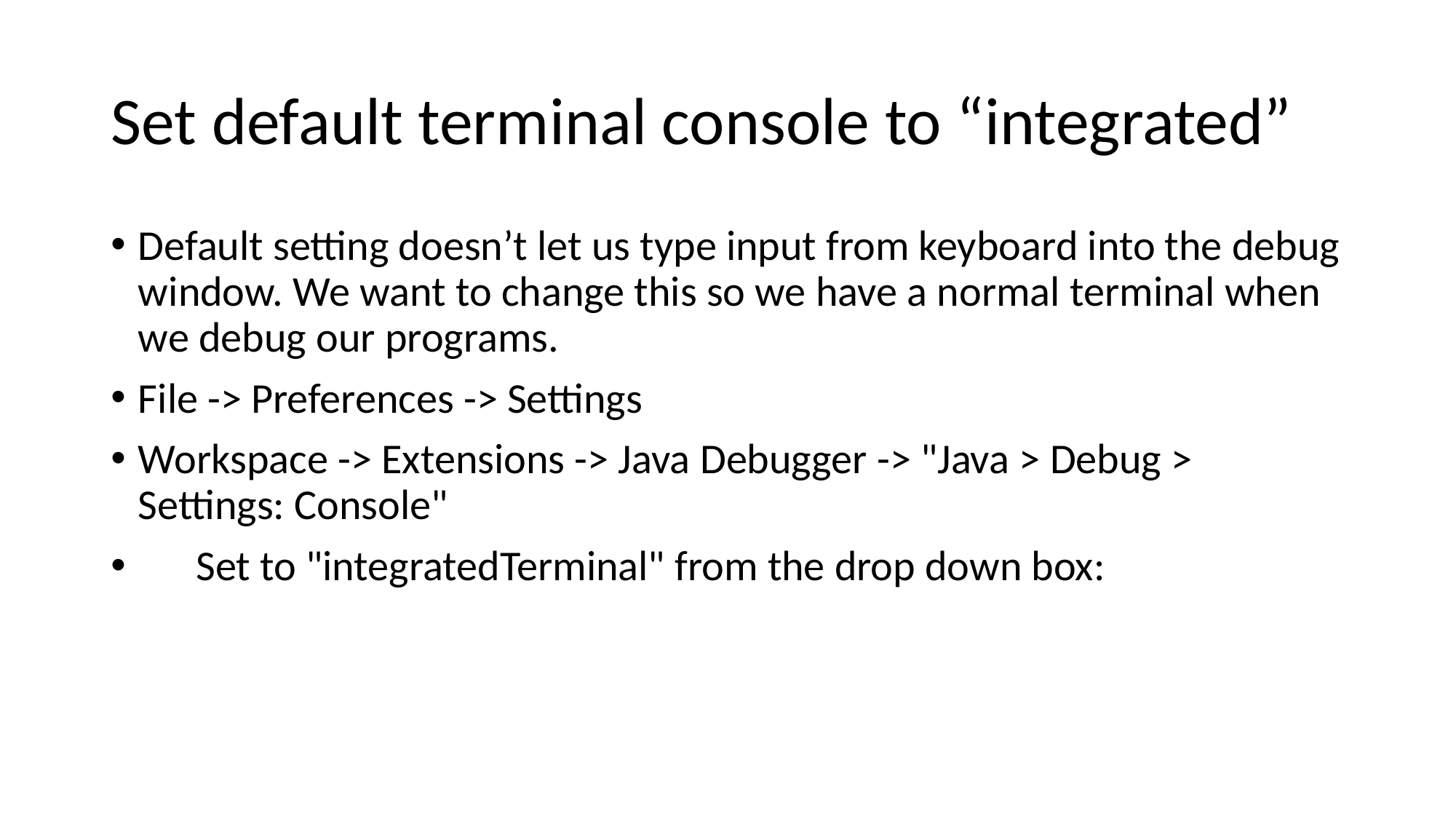

# Set default terminal console to “integrated”
Default setting doesn’t let us type input from keyboard into the debug window. We want to change this so we have a normal terminal when we debug our programs.
File -> Preferences -> Settings
Workspace -> Extensions -> Java Debugger -> "Java > Debug > Settings: Console"
      Set to "integratedTerminal" from the drop down box: